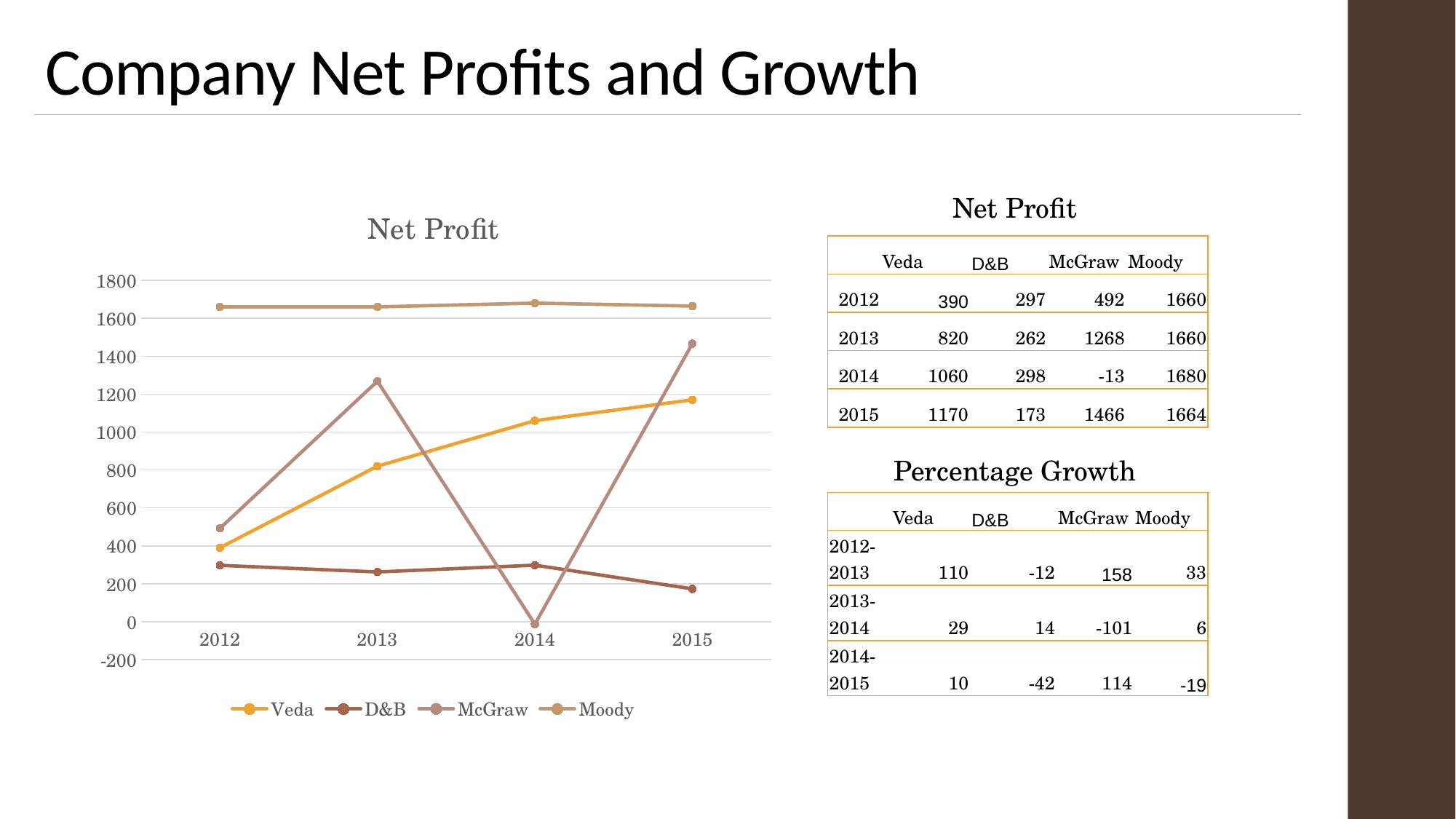

# Company Net Profits and Growth

### Chart: Net Profit

| Category | Veda | D&B | McGraw | Moody |
|---|---|---|---|---|
| 2012 | 390.0 | 297.0 | 492.0 | 1660.0 |
| 2013 | 820.0 | 262.0 | 1268.0 | 1660.0 |
| 2014 | 1060.0 | 298.0 | -13.0 | 1680.0 |
| 2015 | 1170.0 | 173.0 | 1466.0 | 1664.0 |
Net Profit
|  | Veda | D&B | McGraw | Moody |
| --- | --- | --- | --- | --- |
| 2012 | 390 | 297 | 492 | 1660 |
| 2013 | 820 | 262 | 1268 | 1660 |
| 2014 | 1060 | 298 | -13 | 1680 |
| 2015 | 1170 | 173 | 1466 | 1664 |
Percentage Growth
|  | Veda | D&B | McGraw | Moody |
| --- | --- | --- | --- | --- |
| 2012-2013 | 110 | -12 | 158 | 33 |
| 2013-2014 | 29 | 14 | -101 | 6 |
| 2014-2015 | 10 | -42 | 114 | -19 |